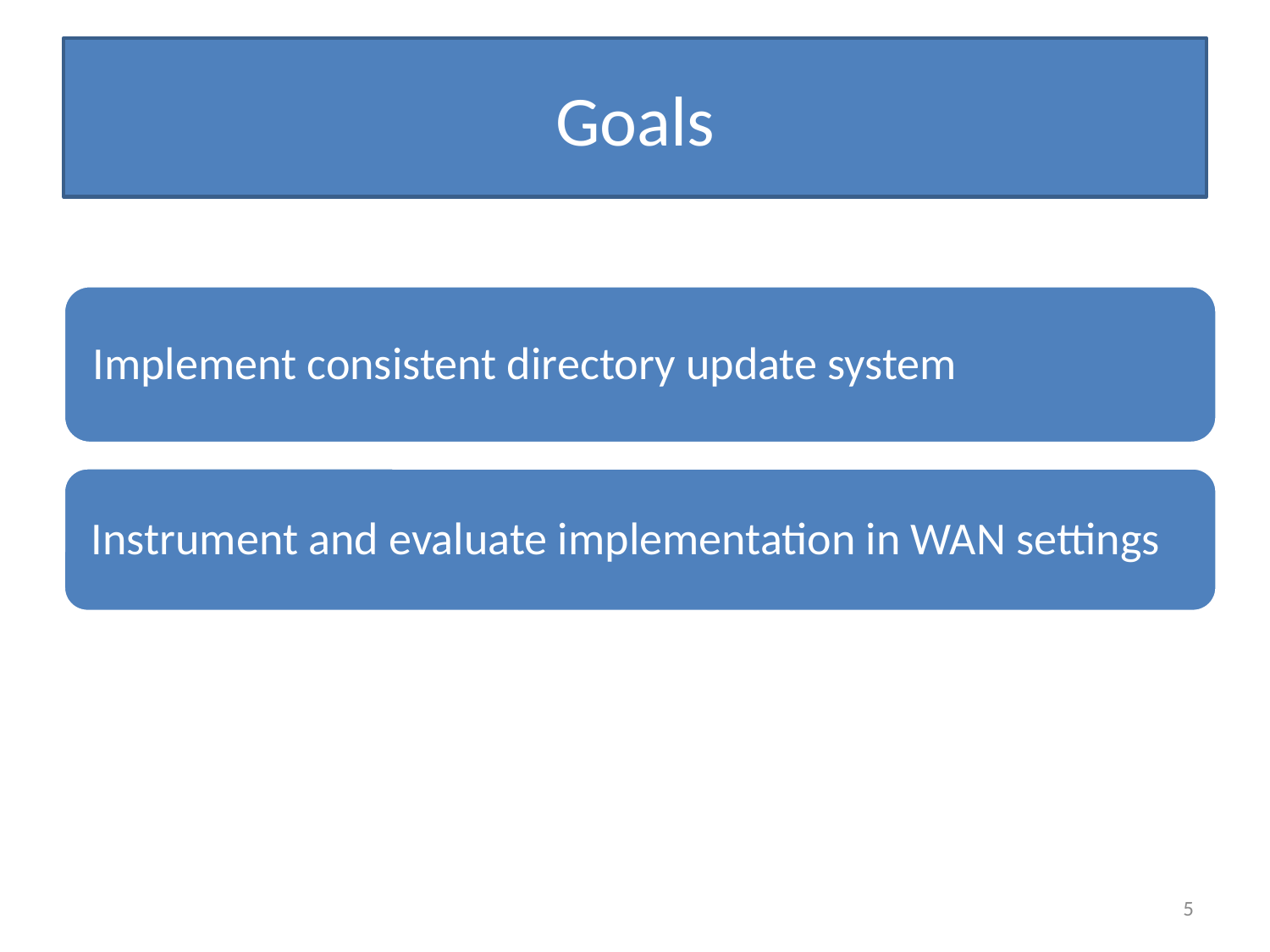

# Goals
Implement consistent directory update system
Instrument and evaluate implementation in WAN settings
5